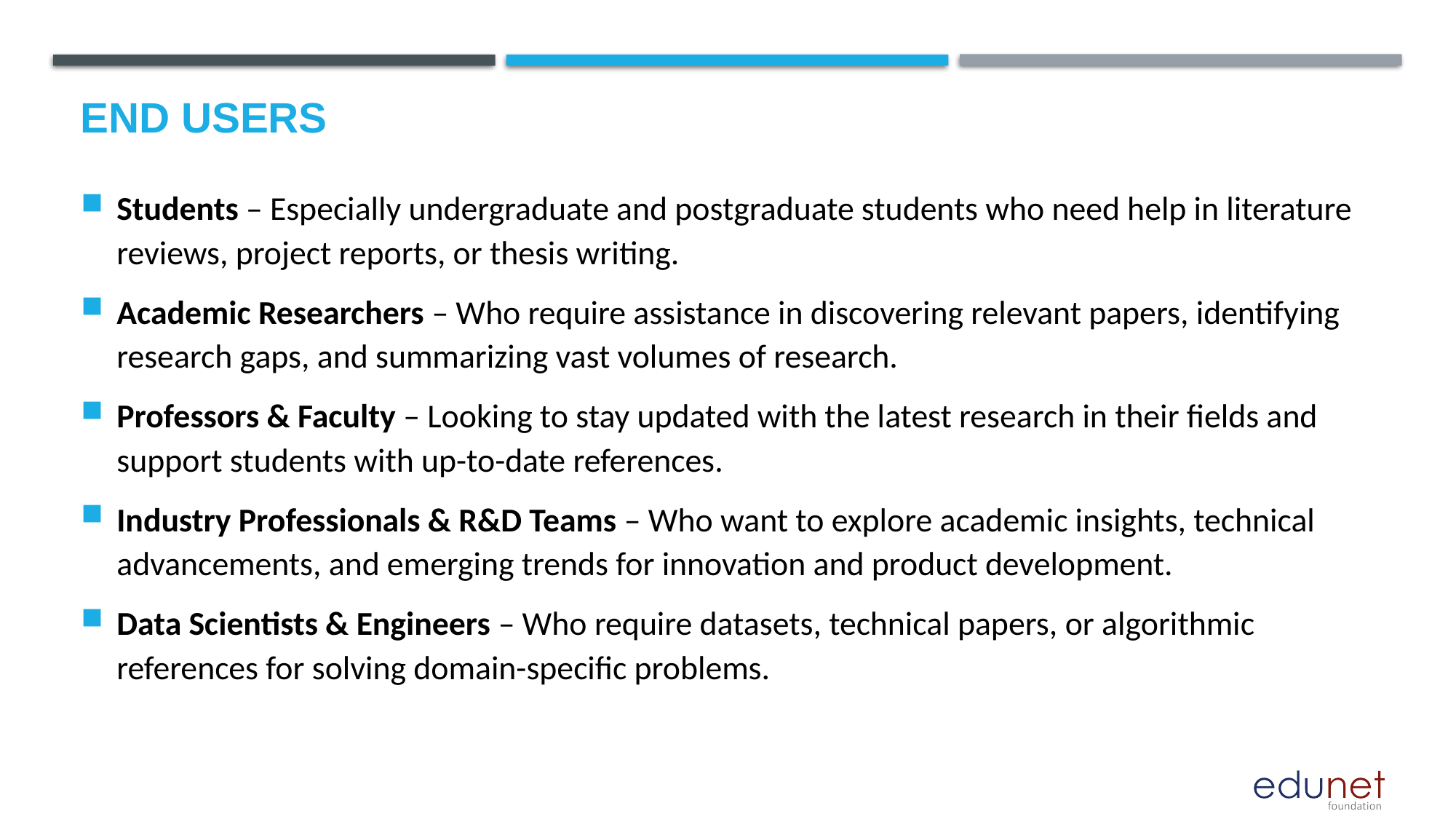

# End users
Students – Especially undergraduate and postgraduate students who need help in literature reviews, project reports, or thesis writing.
Academic Researchers – Who require assistance in discovering relevant papers, identifying research gaps, and summarizing vast volumes of research.
Professors & Faculty – Looking to stay updated with the latest research in their fields and support students with up-to-date references.
Industry Professionals & R&D Teams – Who want to explore academic insights, technical advancements, and emerging trends for innovation and product development.
Data Scientists & Engineers – Who require datasets, technical papers, or algorithmic references for solving domain-specific problems.